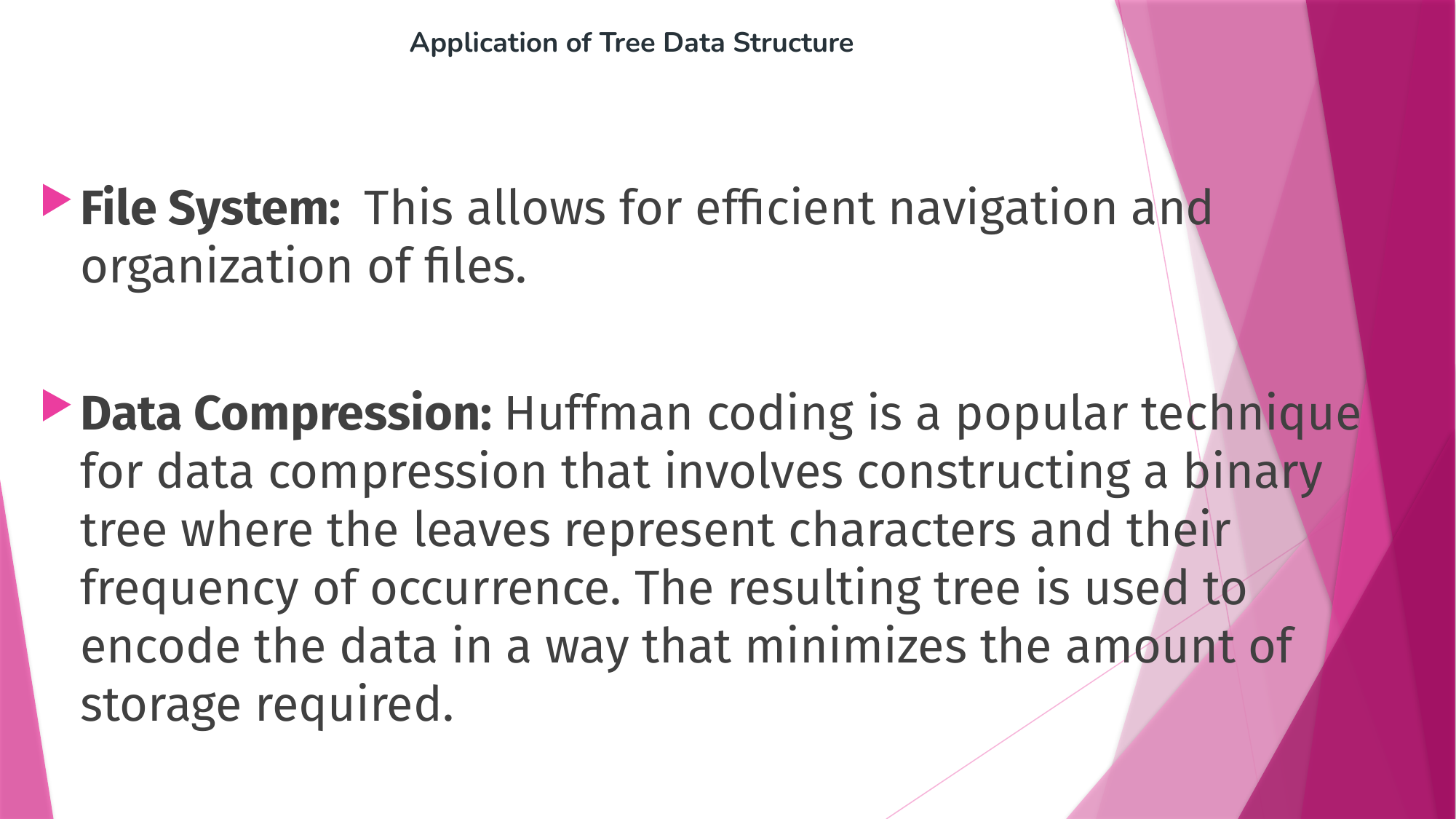

# Application of Tree Data Structure

File System:  This allows for efficient navigation and organization of files.

Data Compression: Huffman coding is a popular technique for data compression that involves constructing a binary tree where the leaves represent characters and their frequency of occurrence. The resulting tree is used to encode the data in a way that minimizes the amount of storage required.